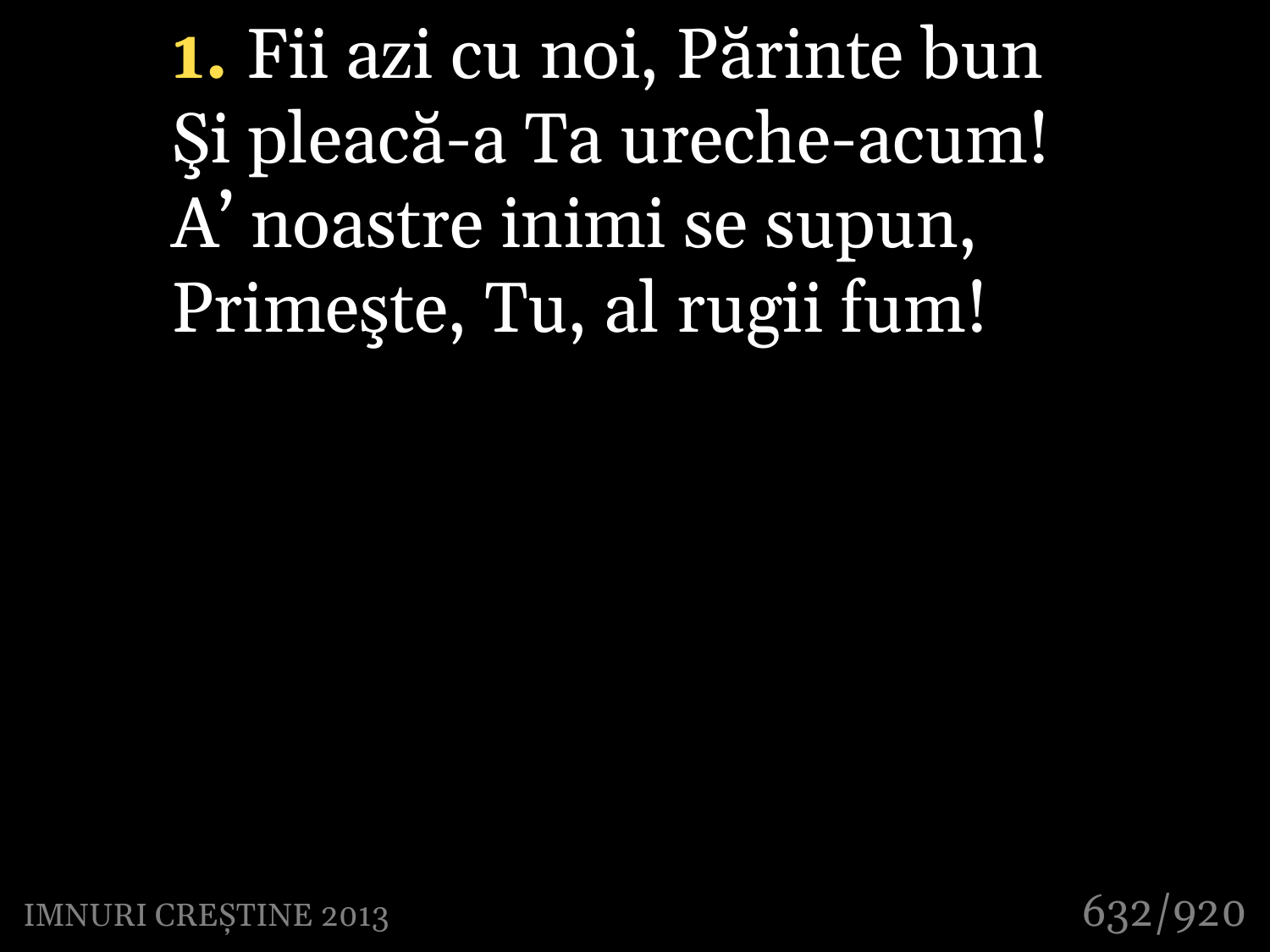

1. Fii azi cu noi, Părinte bun
Şi pleacă-a Ta ureche-acum!
A’ noastre inimi se supun,
Primeşte, Tu, al rugii fum!
632/920
IMNURI CREȘTINE 2013